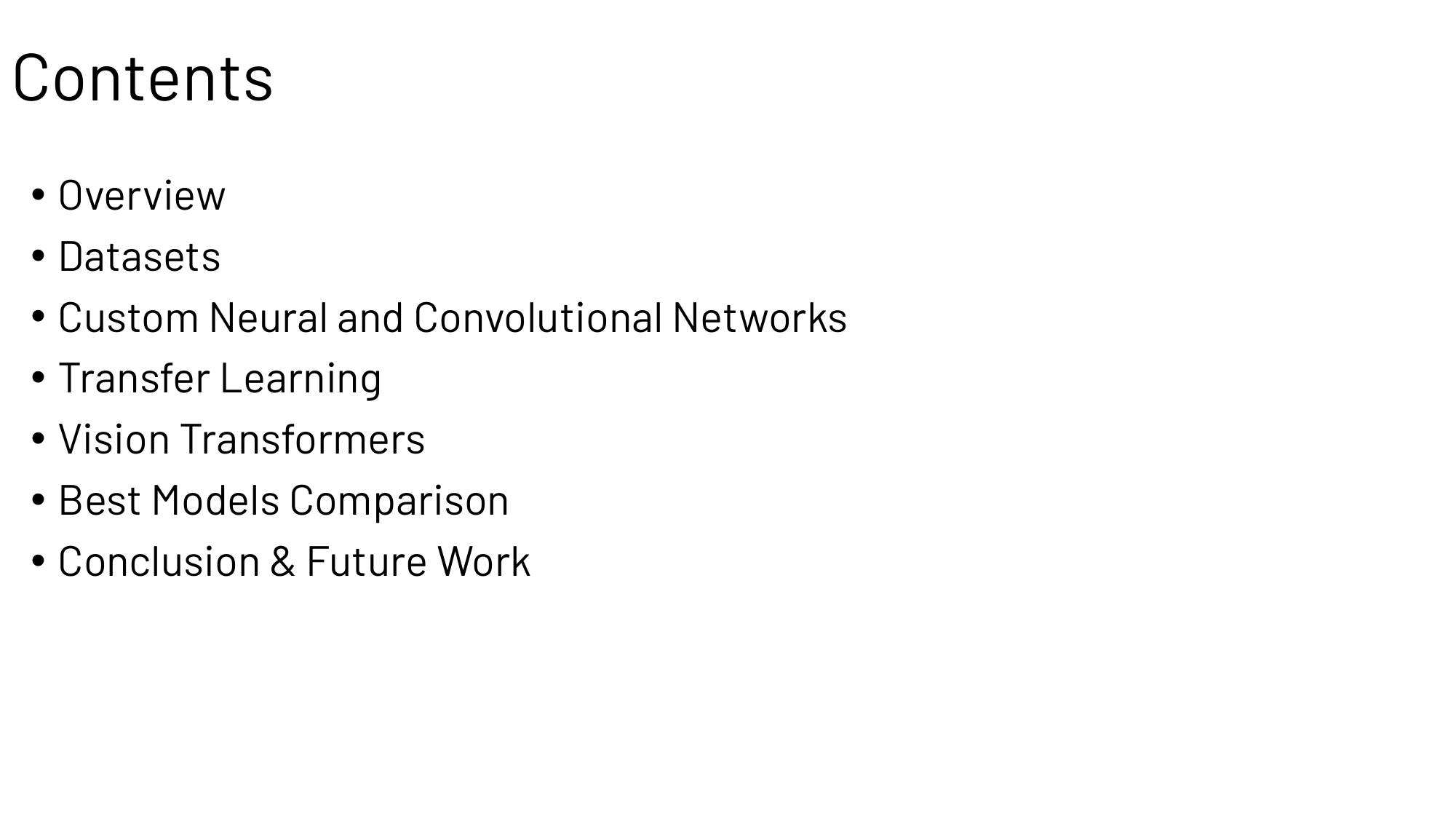

# Contents
Overview
Datasets
Custom Neural and Convolutional Networks
Transfer Learning
Vision Transformers
Best Models Comparison
Conclusion & Future Work